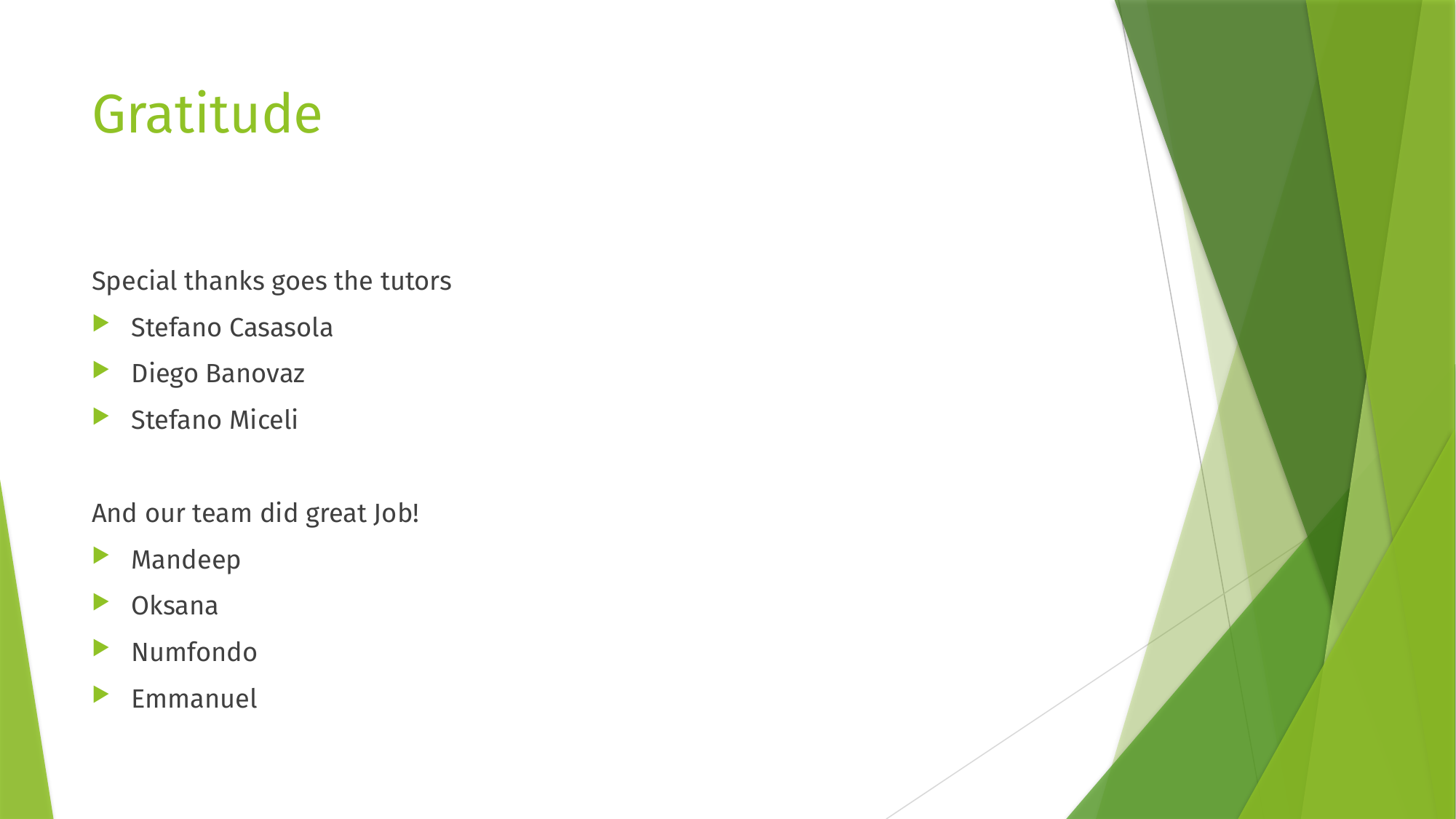

# Gratitude
Special thanks goes the tutors
Stefano Casasola
Diego Banovaz
Stefano Miceli

And our team did great Job!
Mandeep
Oksana
Numfondo
Emmanuel